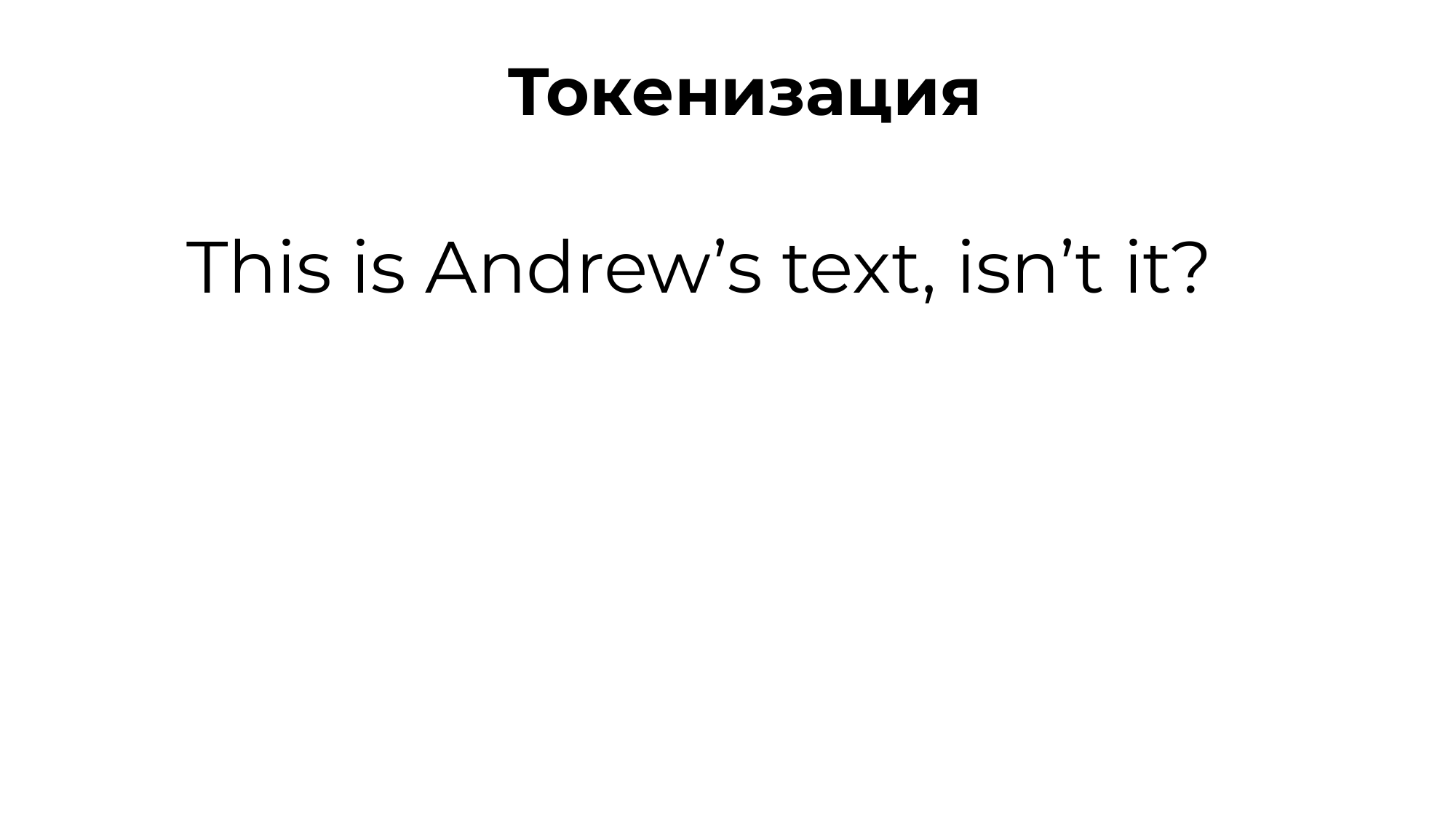

Токенизация
This is Andrew’s text, isn’t it?